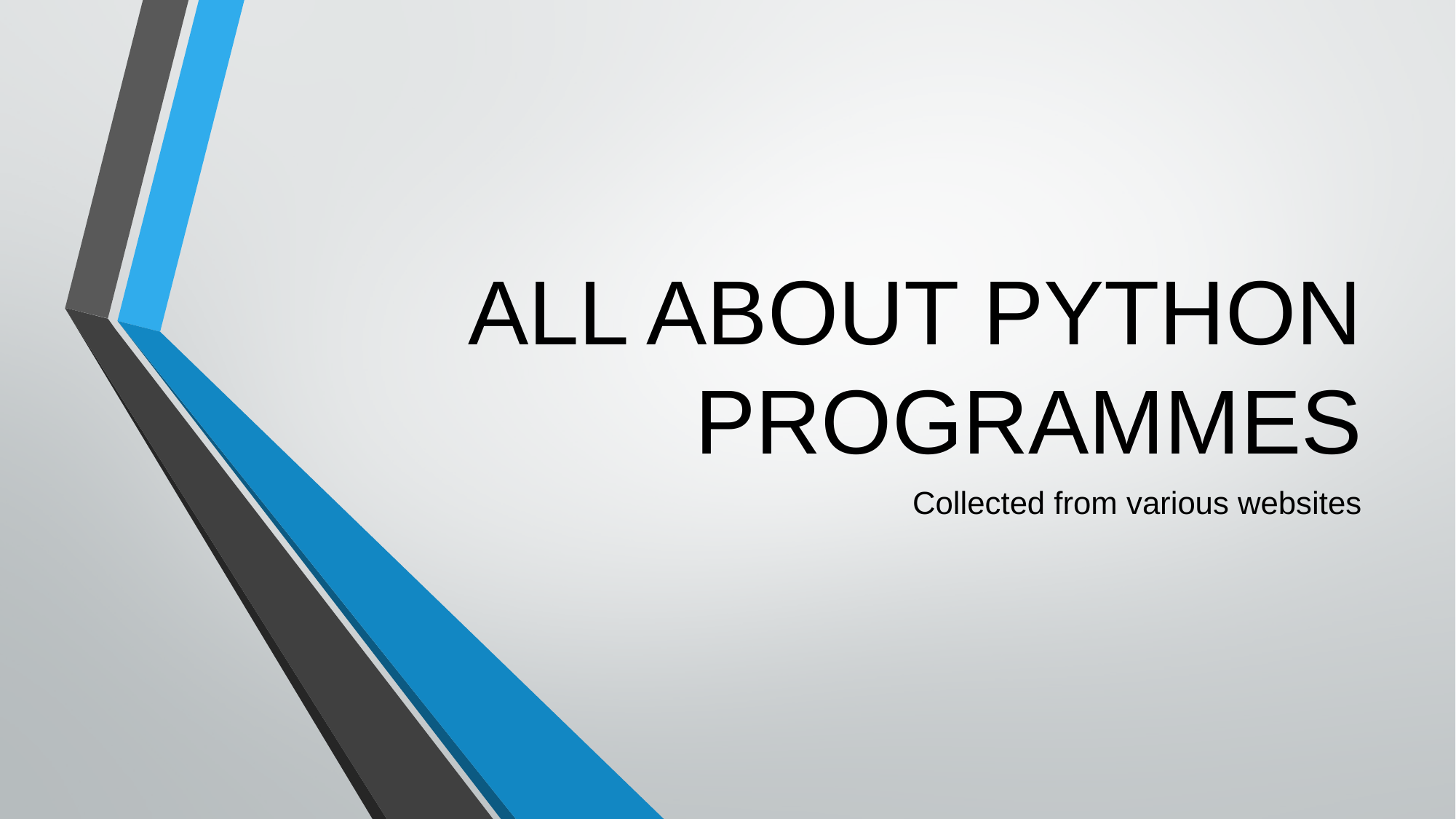

# ALL ABOUT PYTHON PROGRAMMES
Collected from various websites